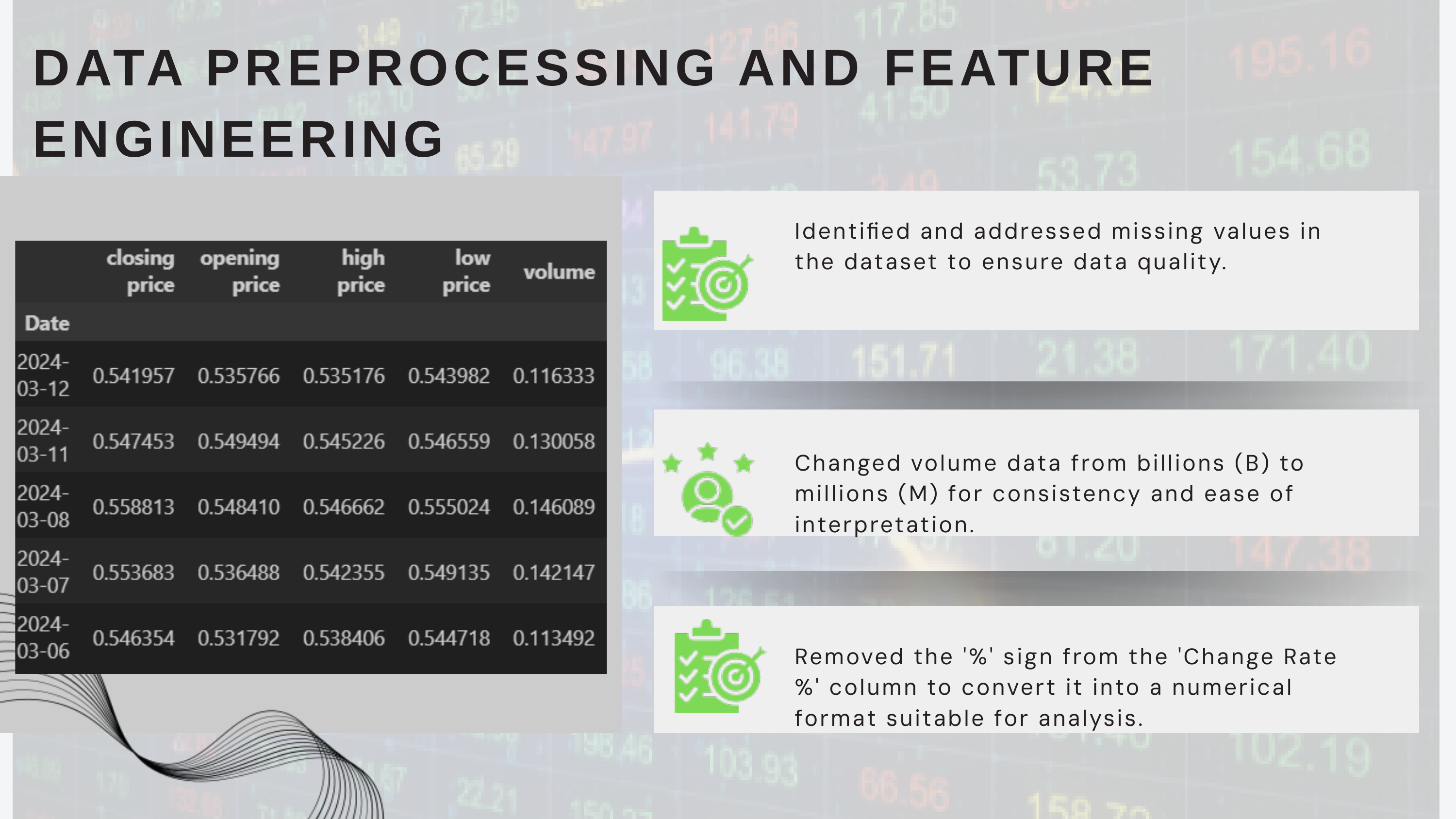

DATA PREPROCESSING AND FEATURE ENGINEERING

Identified and addressed missing values in the dataset to ensure data quality.

Changed volume data from billions (B) to millions (M) for consistency and ease of interpretation.

Removed the '%' sign from the 'Change Rate %' column to convert it into a numerical format suitable for analysis.